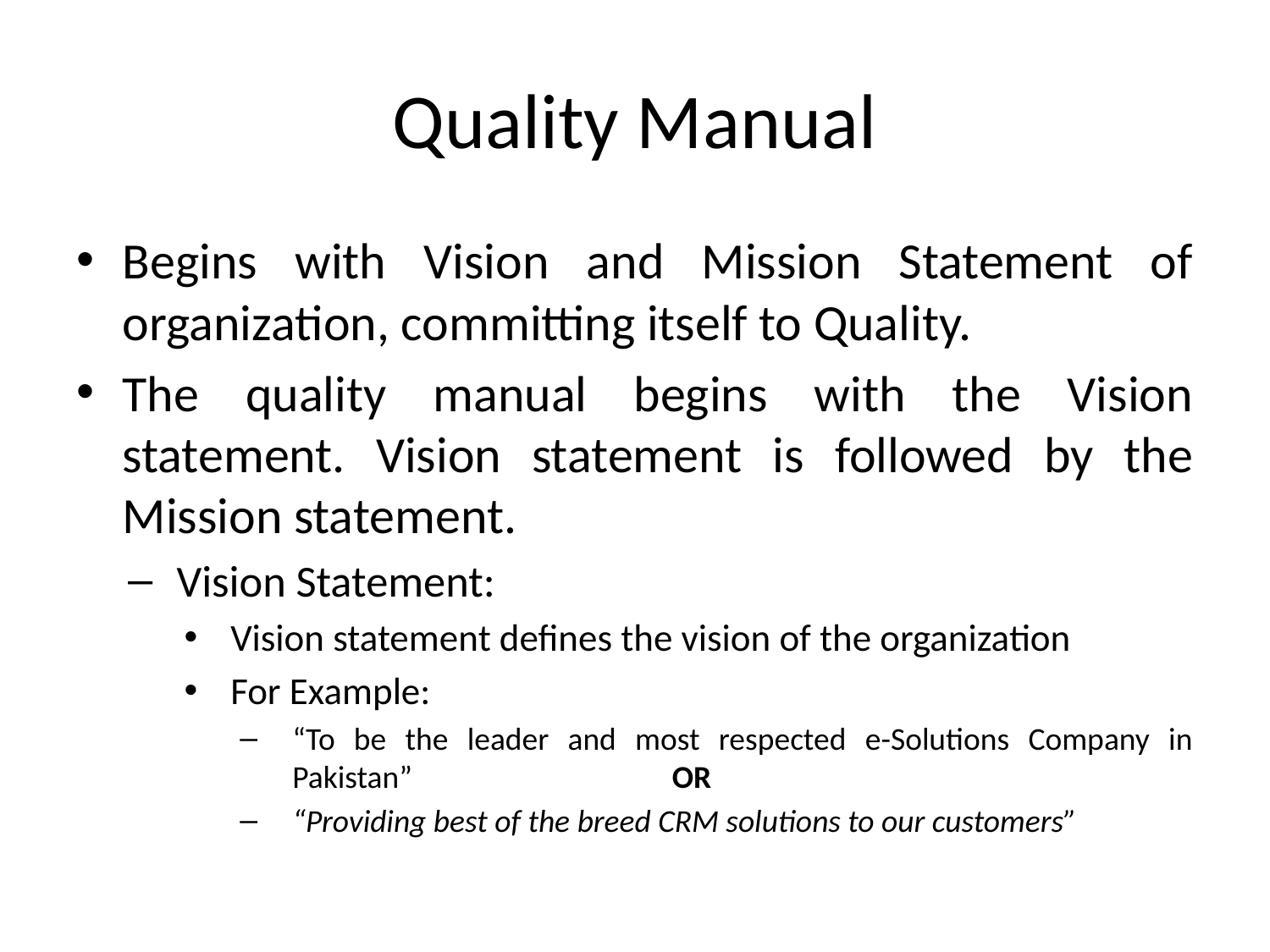

# Quality Manual
Begins with Vision and Mission Statement of organization, committing itself to Quality.
The quality manual begins with the Vision statement. Vision statement is followed by the Mission statement.
Vision Statement:
Vision statement defines the vision of the organization
For Example:
“To be the leader and most respected e-Solutions Company in Pakistan”	                     OR
“Providing best of the breed CRM solutions to our customers”